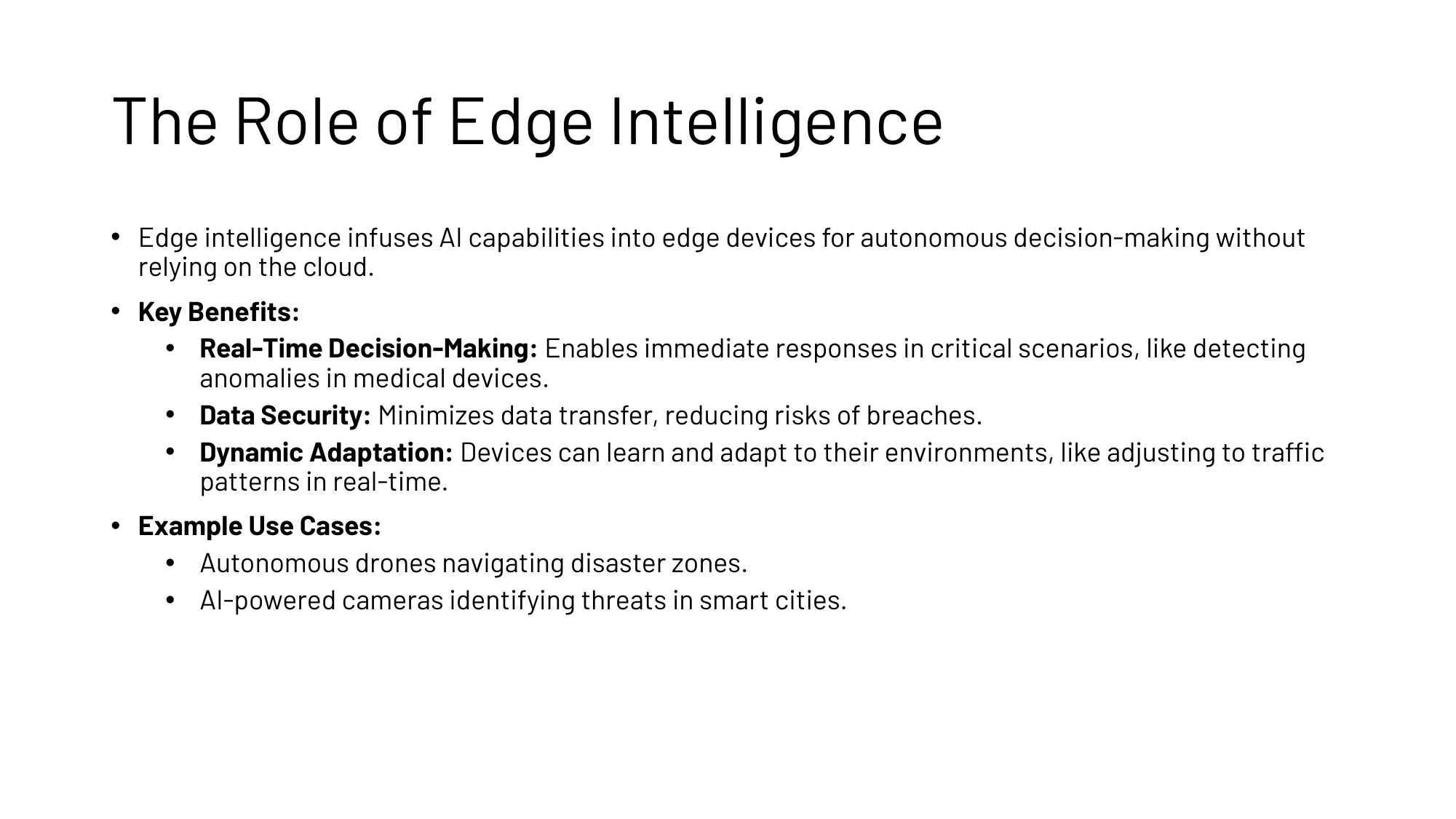

# The Role of Edge Intelligence
Edge intelligence infuses AI capabilities into edge devices for autonomous decision-making without relying on the cloud.
Key Benefits:
Real-Time Decision-Making: Enables immediate responses in critical scenarios, like detecting anomalies in medical devices.
Data Security: Minimizes data transfer, reducing risks of breaches.
Dynamic Adaptation: Devices can learn and adapt to their environments, like adjusting to traffic patterns in real-time.
Example Use Cases:
Autonomous drones navigating disaster zones.
AI-powered cameras identifying threats in smart cities.